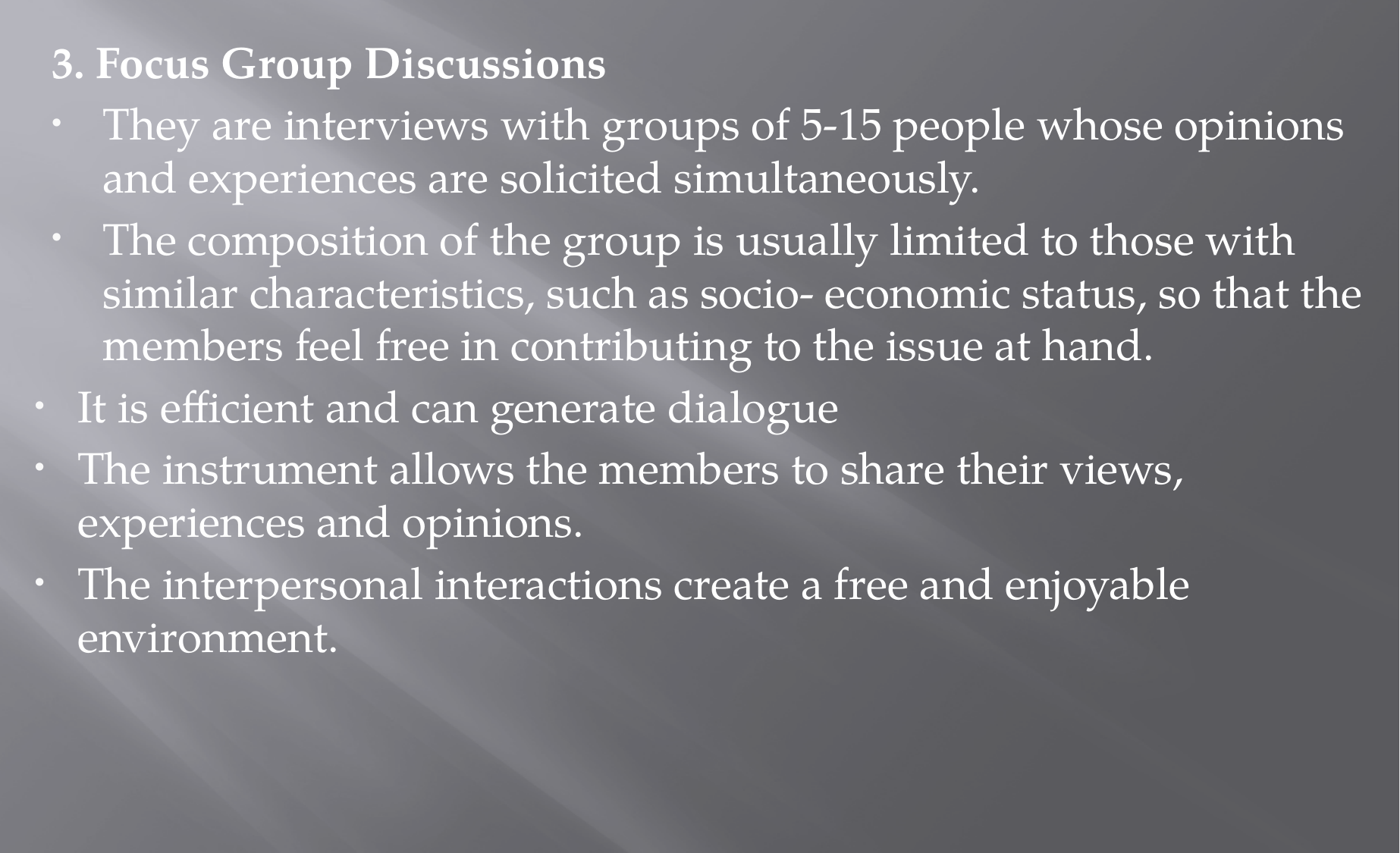

3. Focus Group Discussions
They are interviews with groups of 5-15 people whose opinions and experiences are solicited simultaneously.
The composition of the group is usually limited to those with similar characteristics, such as socio- economic status, so that the members feel free in contributing to the issue at hand.
It is efficient and can generate dialogue
The instrument allows the members to share their views, experiences and opinions.
The interpersonal interactions create a free and enjoyable environment.